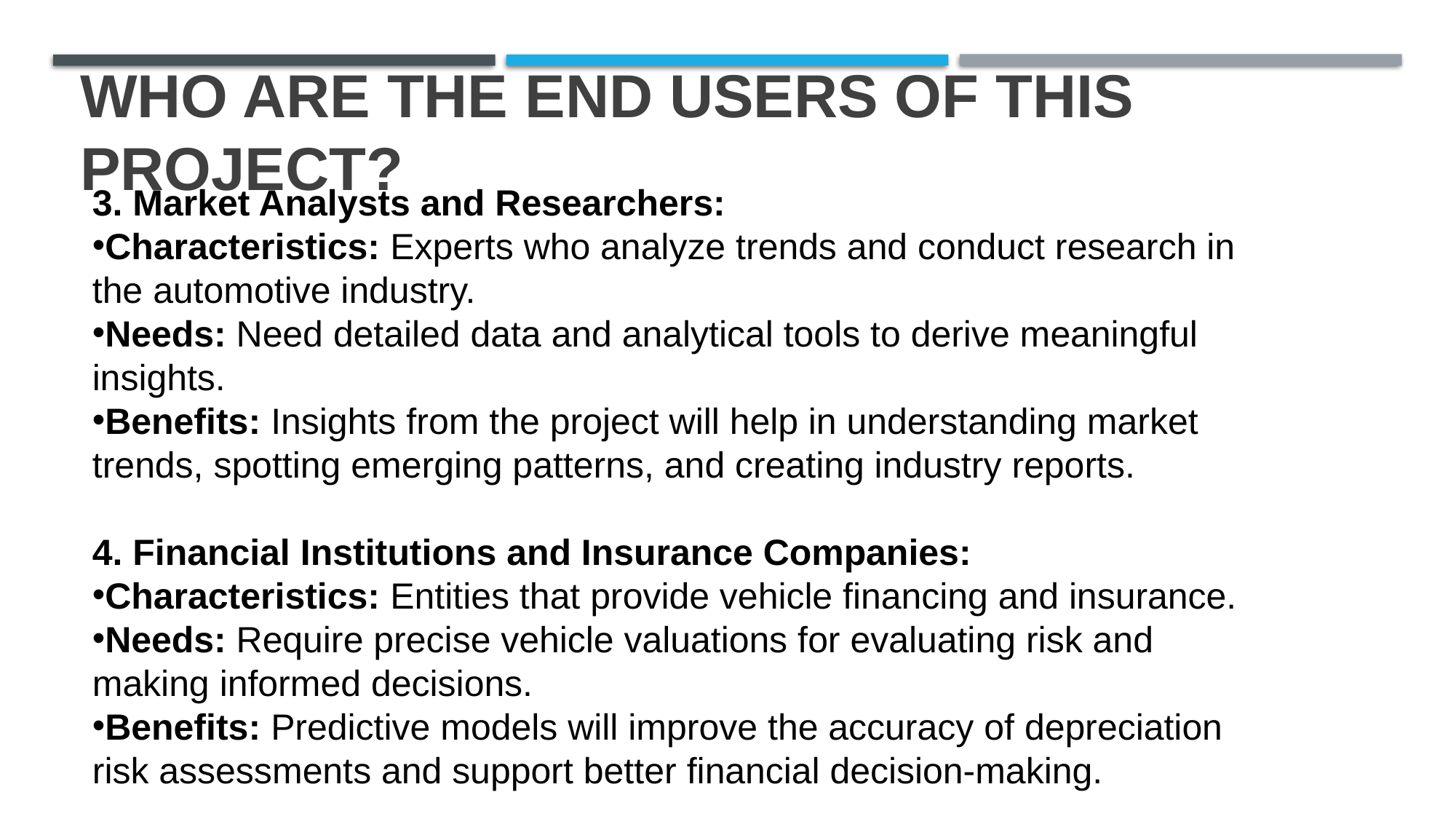

# who ARE THE END USERS of this project?
3. Market Analysts and Researchers:
Characteristics: Experts who analyze trends and conduct research in the automotive industry.
Needs: Need detailed data and analytical tools to derive meaningful insights.
Benefits: Insights from the project will help in understanding market trends, spotting emerging patterns, and creating industry reports.

4. Financial Institutions and Insurance Companies:
Characteristics: Entities that provide vehicle financing and insurance.
Needs: Require precise vehicle valuations for evaluating risk and making informed decisions.
Benefits: Predictive models will improve the accuracy of depreciation risk assessments and support better financial decision-making.